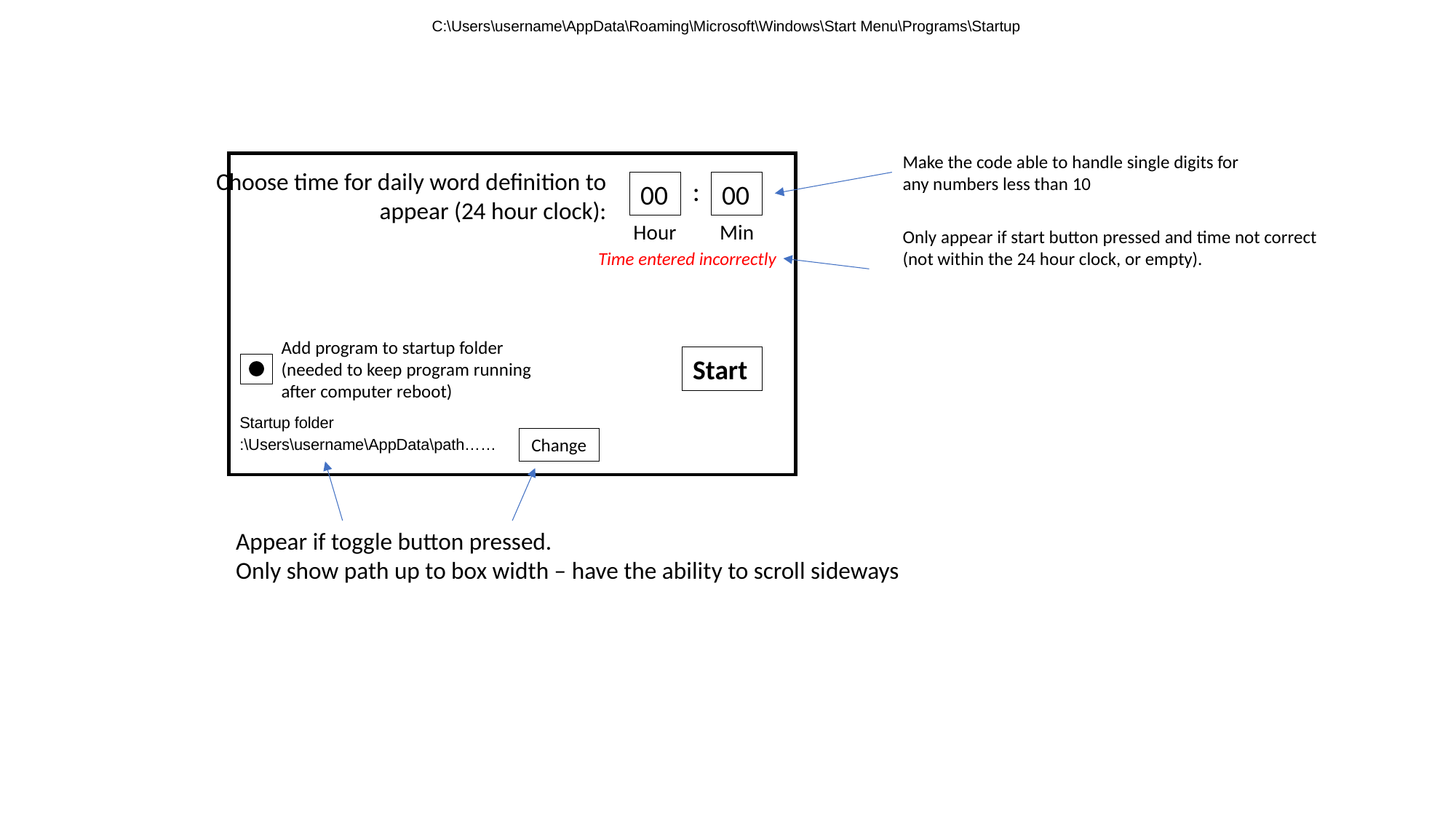

C:\Users\username\AppData\Roaming\Microsoft\Windows\Start Menu\Programs\Startup
Make the code able to handle single digits for any numbers less than 10

Choose time for daily word definition to appear (24 hour clock):
:
00
00
Hour
Min
Only appear if start button pressed and time not correct (not within the 24 hour clock, or empty).
Time entered incorrectly
Add program to startup folder (needed to keep program running after computer reboot)
Start

Startup folder
Change
:\Users\username\AppData\path……
Appear if toggle button pressed.
Only show path up to box width – have the ability to scroll sideways